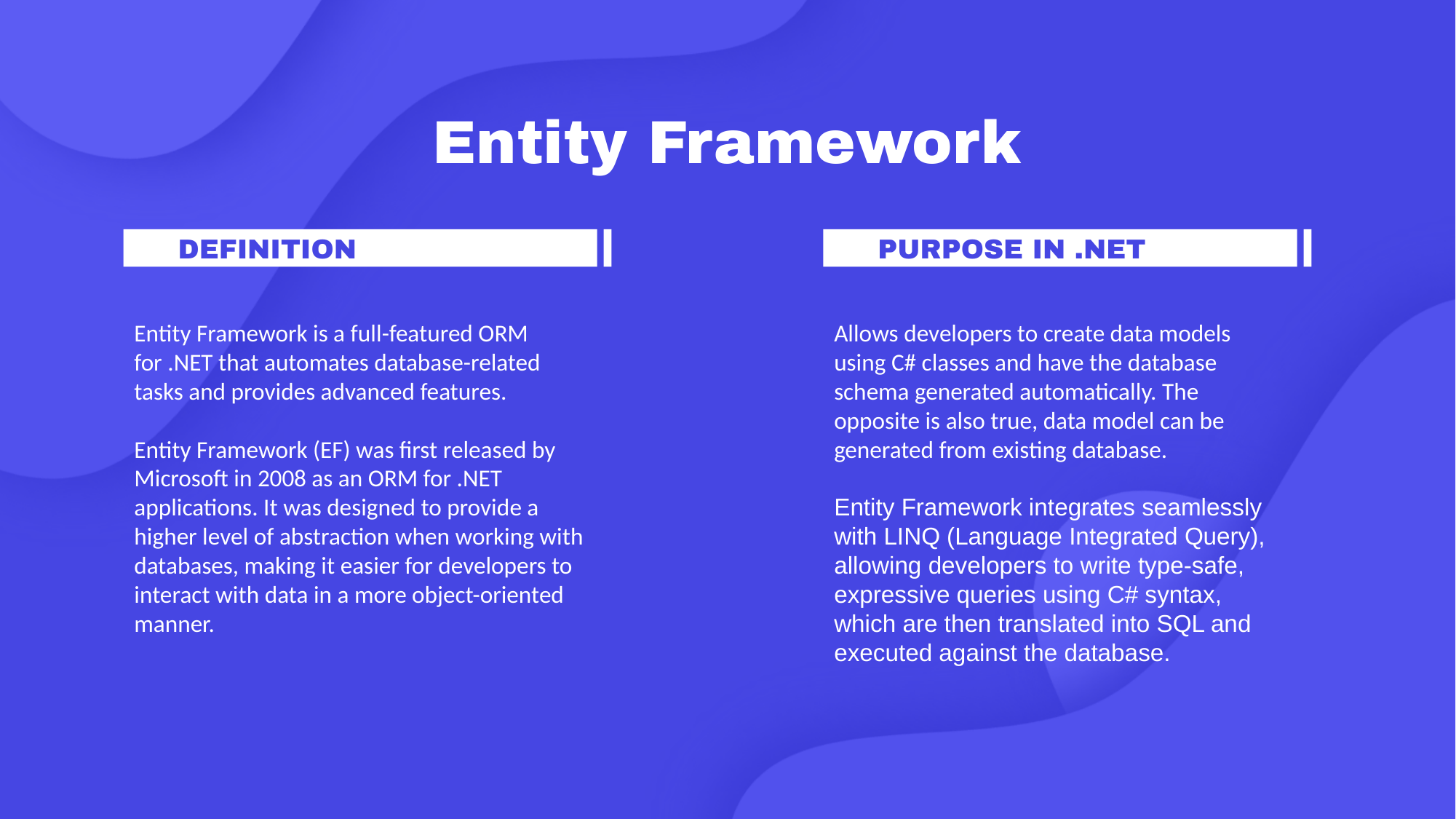

Entity Framework
DEFINITION
PURPOSE IN .NET

Entity Framework is a full-featured ORM for .NET that automates database-related tasks and provides advanced features.

Entity Framework (EF) was first released by Microsoft in 2008 as an ORM for .NET applications. It was designed to provide a higher level of abstraction when working with databases, making it easier for developers to interact with data in a more object-oriented manner.
Allows developers to create data models using C# classes and have the database schema generated automatically. The opposite is also true, data model can be generated from existing database.

Entity Framework integrates seamlessly with LINQ (Language Integrated Query), allowing developers to write type-safe, expressive queries using C# syntax, which are then translated into SQL and executed against the database.